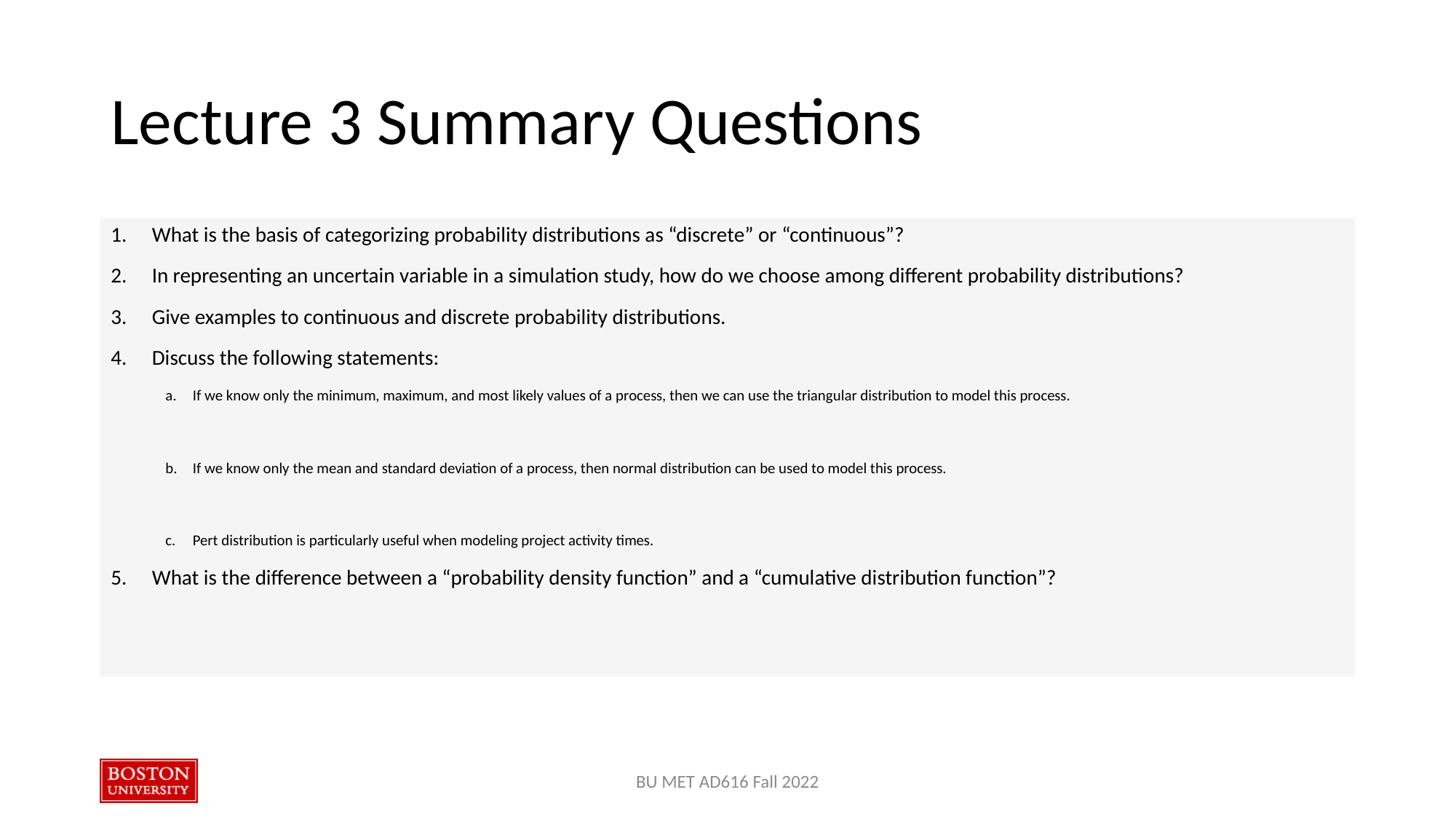

# Lecture 3 Summary Questions
What is the basis of categorizing probability distributions as “discrete” or “continuous”?
In representing an uncertain variable in a simulation study, how do we choose among different probability distributions?
Give examples to continuous and discrete probability distributions.
Discuss the following statements:
If we know only the minimum, maximum, and most likely values of a process, then we can use the triangular distribution to model this process.

If we know only the mean and standard deviation of a process, then normal distribution can be used to model this process.

Pert distribution is particularly useful when modeling project activity times.
What is the difference between a “probability density function” and a “cumulative distribution function”?
BU MET AD616 Fall 2022